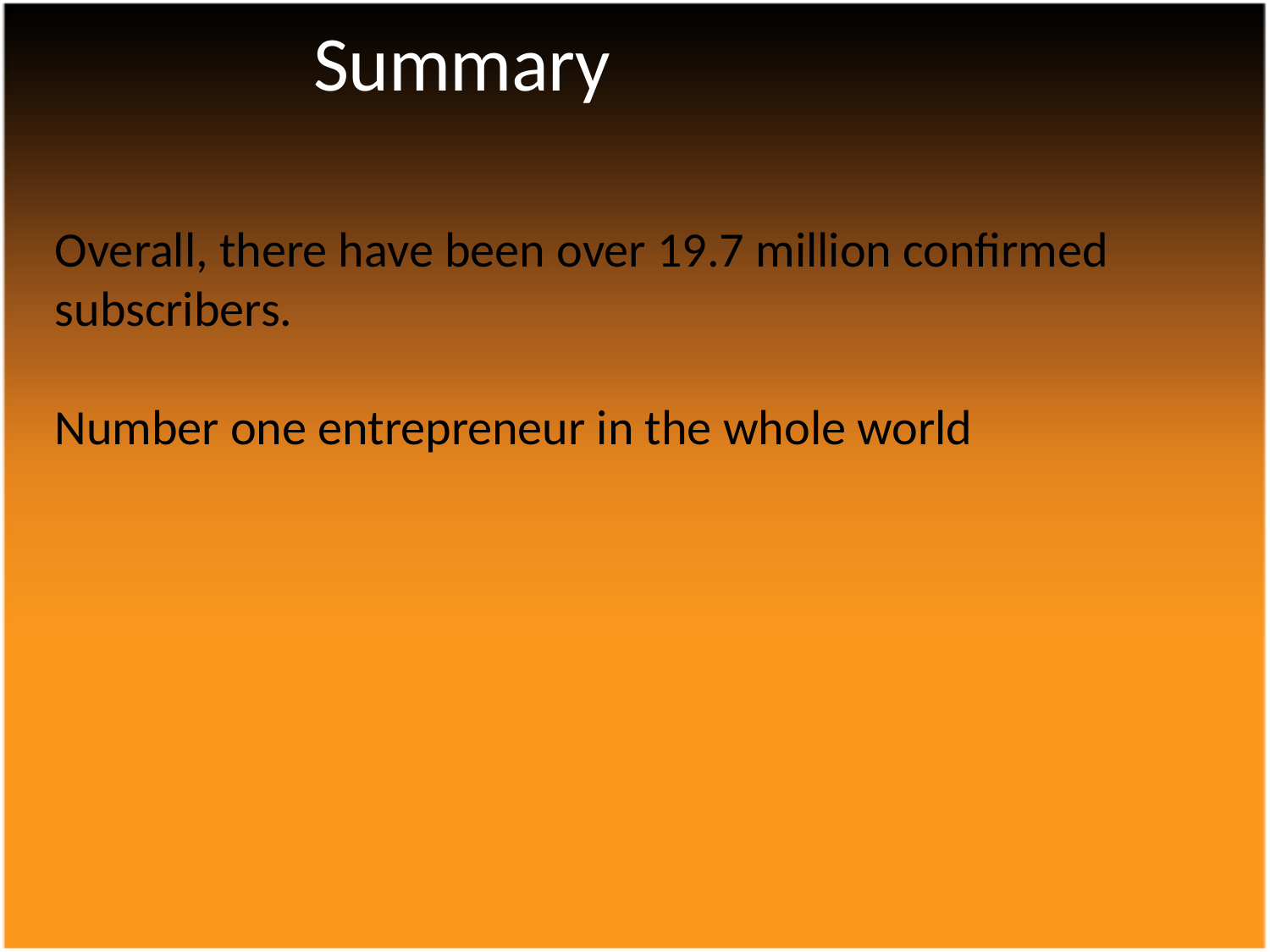

# Summary
Overall, there have been over 19.7 million confirmed subscribers.

Number one entrepreneur in the whole world